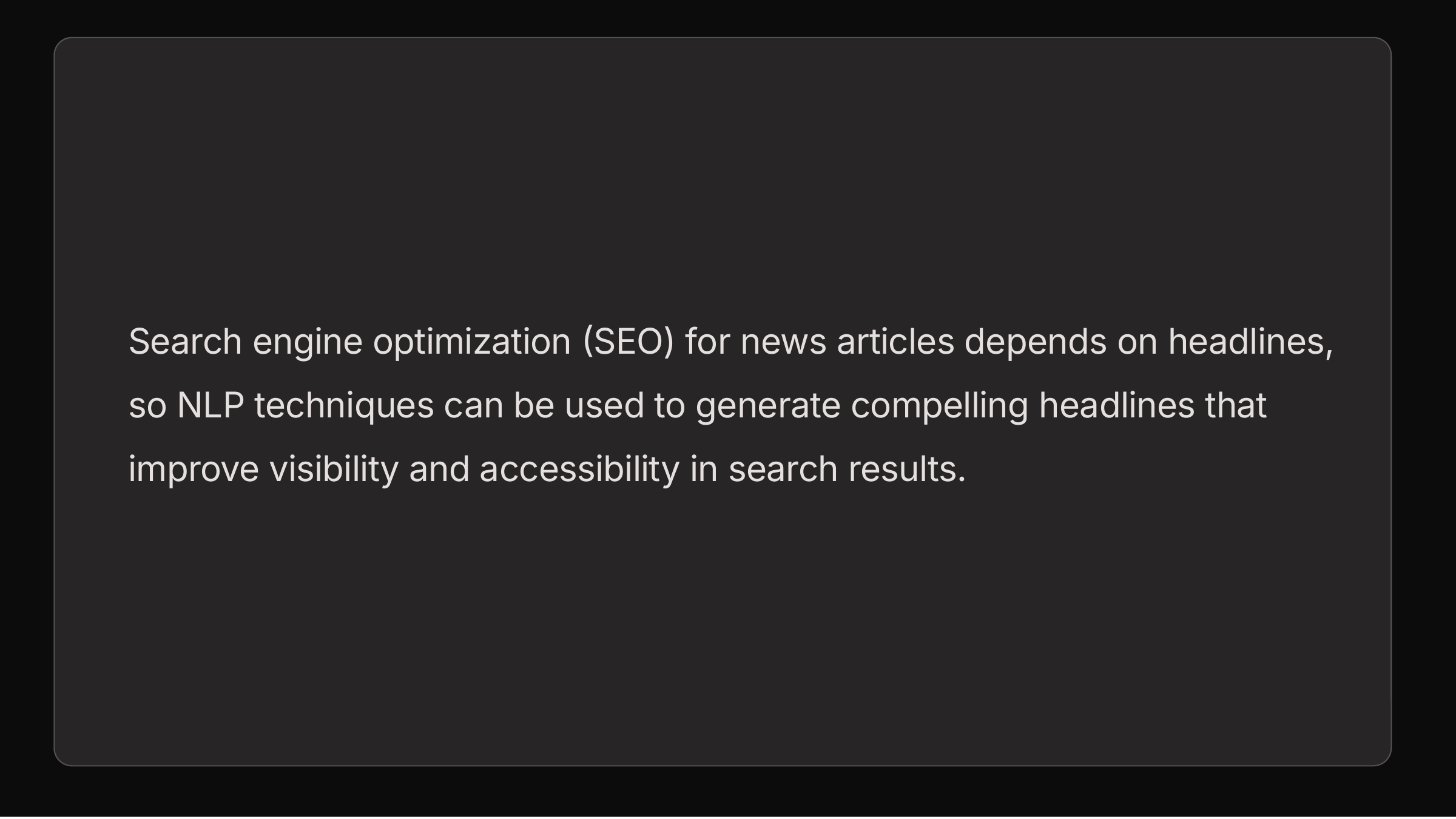

Search engine optimization (SEO) for news articles depends on headlines, so NLP techniques can be used to generate compelling headlines that improve visibility and accessibility in search results.